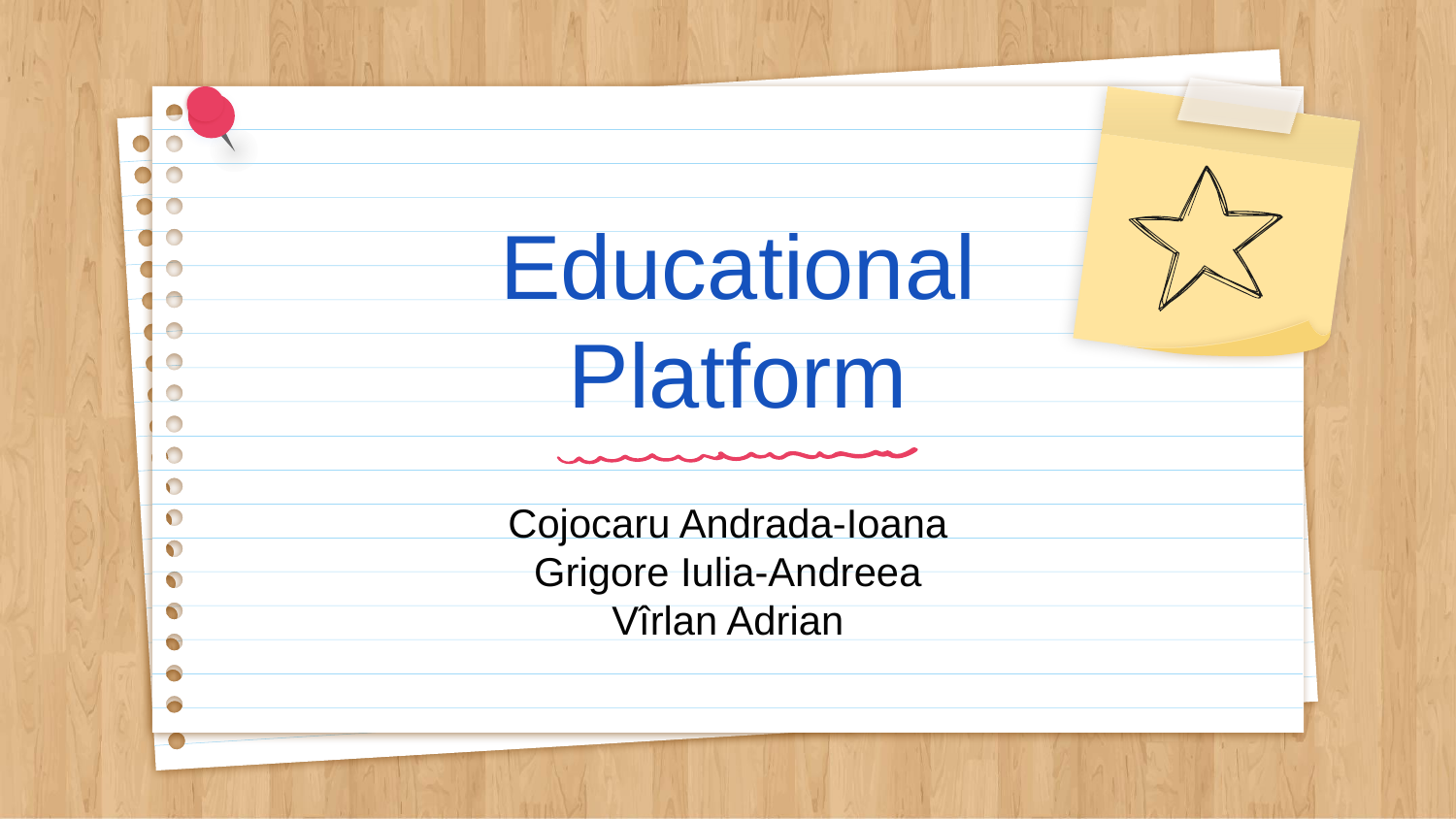

# Educational Platform

Cojocaru Andrada-Ioana
Grigore Iulia-Andreea
Vîrlan Adrian